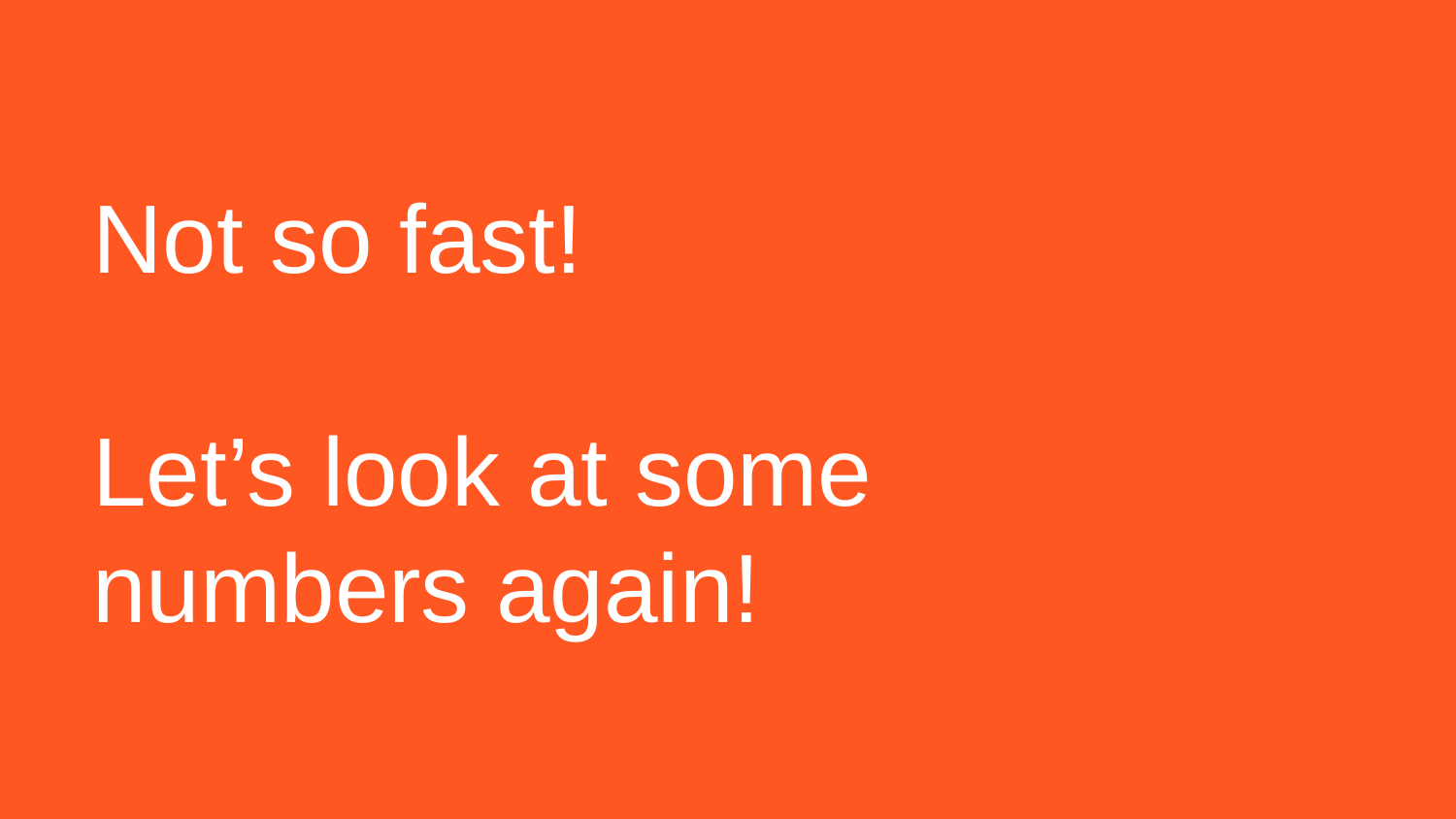

# Not so fast!

Let’s look at some numbers again!